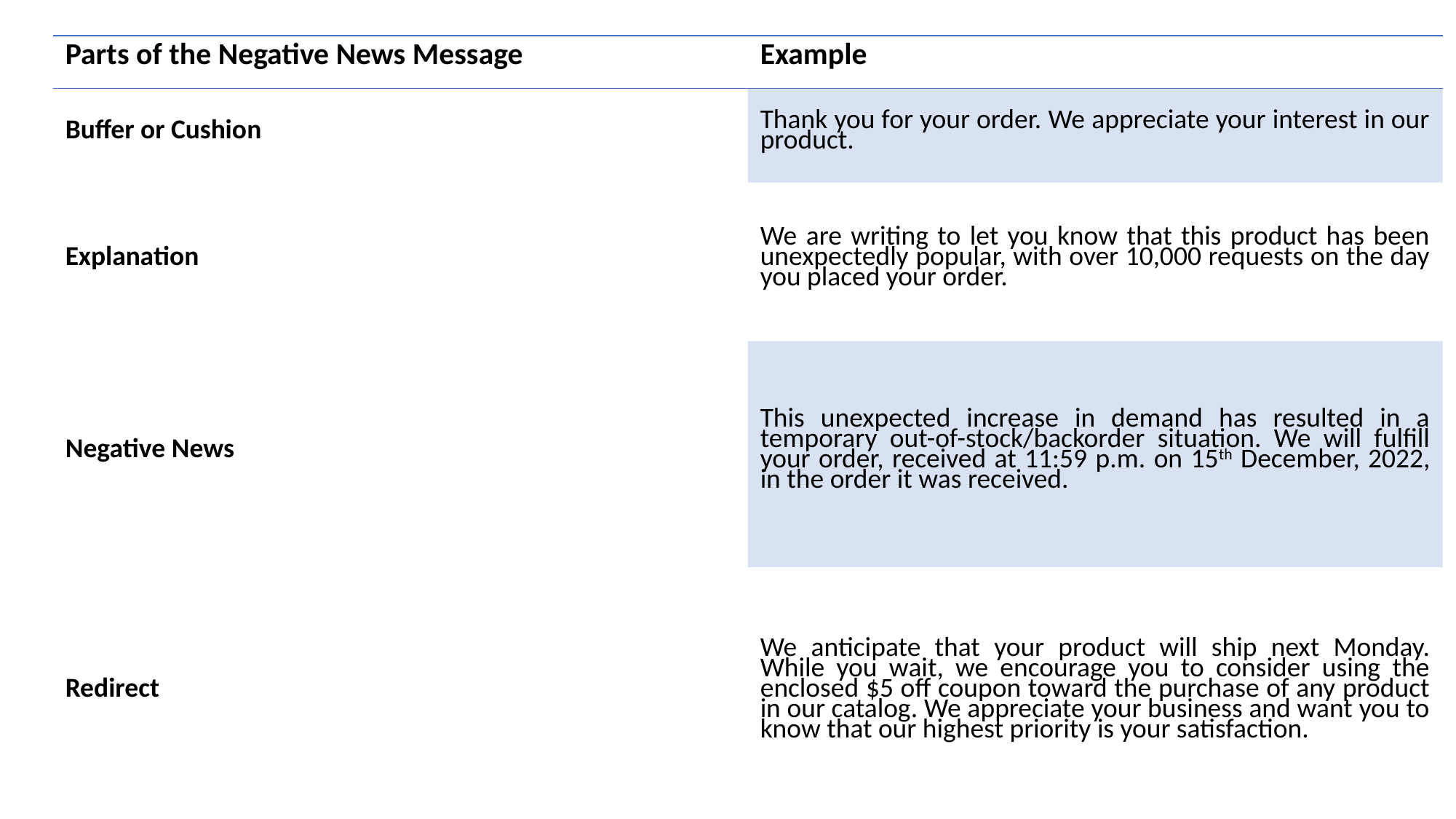

| Parts of the Negative News Message | Example |
| --- | --- |
| Buffer or Cushion | Thank you for your order. We appreciate your interest in our product. |
| Explanation | We are writing to let you know that this product has been unexpectedly popular, with over 10,000 requests on the day you placed your order. |
| Negative News | This unexpected increase in demand has resulted in a temporary out-of-stock/backorder situation. We will fulfill your order, received at 11:59 p.m. on 15th December, 2022, in the order it was received. |
| Redirect | We anticipate that your product will ship next Monday. While you wait, we encourage you to consider using the enclosed $5 off coupon toward the purchase of any product in our catalog. We appreciate your business and want you to know that our highest priority is your satisfaction. |